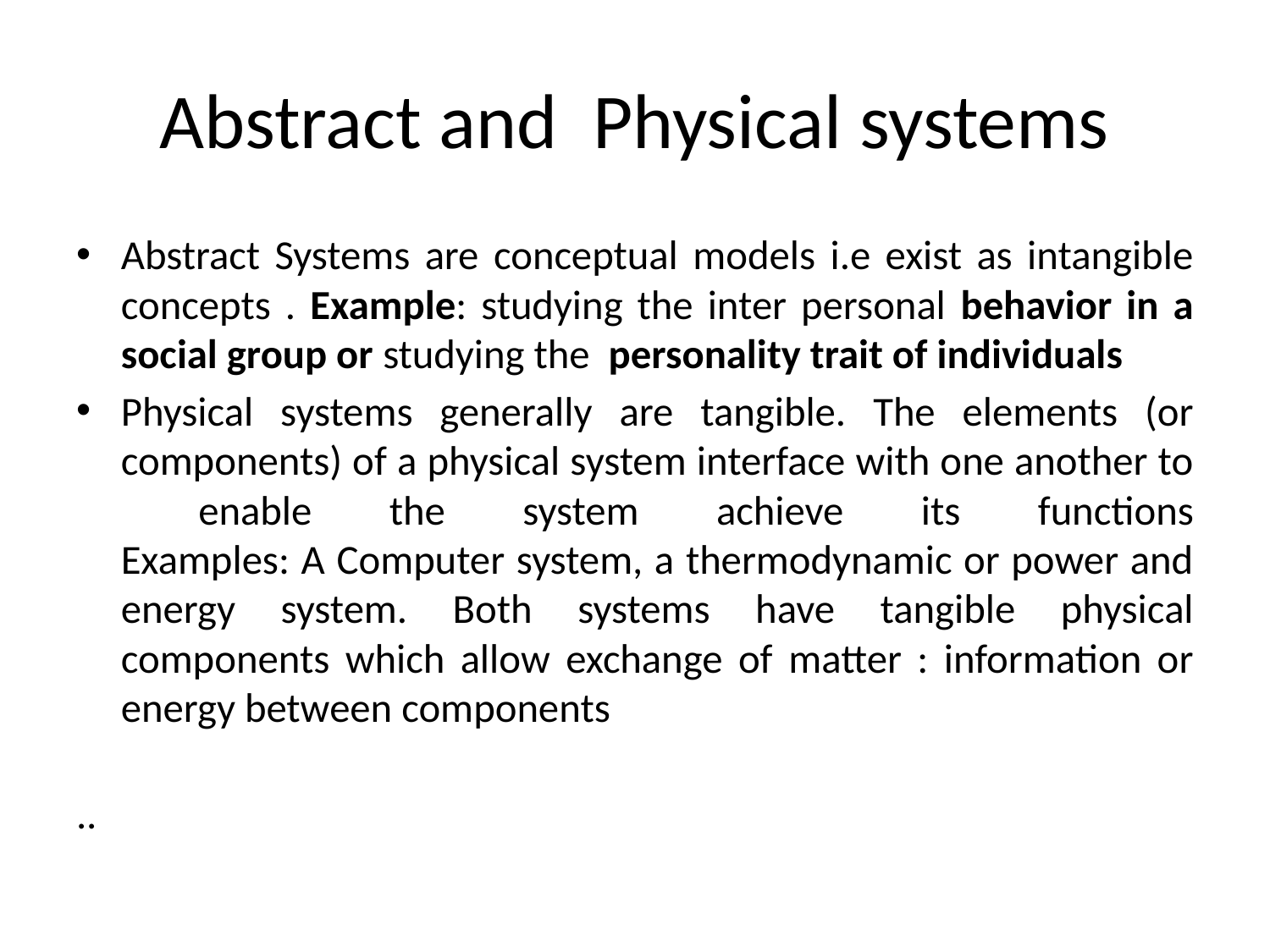

# Abstract and  Physical systems
Abstract Systems are conceptual models i.e exist as intangible concepts . Example: studying the inter personal behavior in a social group or studying the  personality trait of individuals
Physical systems generally are tangible. The elements (or components) of a physical system interface with one another to  enable the system achieve its functions
Examples: A Computer system, a thermodynamic or power and energy system. Both systems have tangible physical components which allow exchange of matter : information or energy between components
..